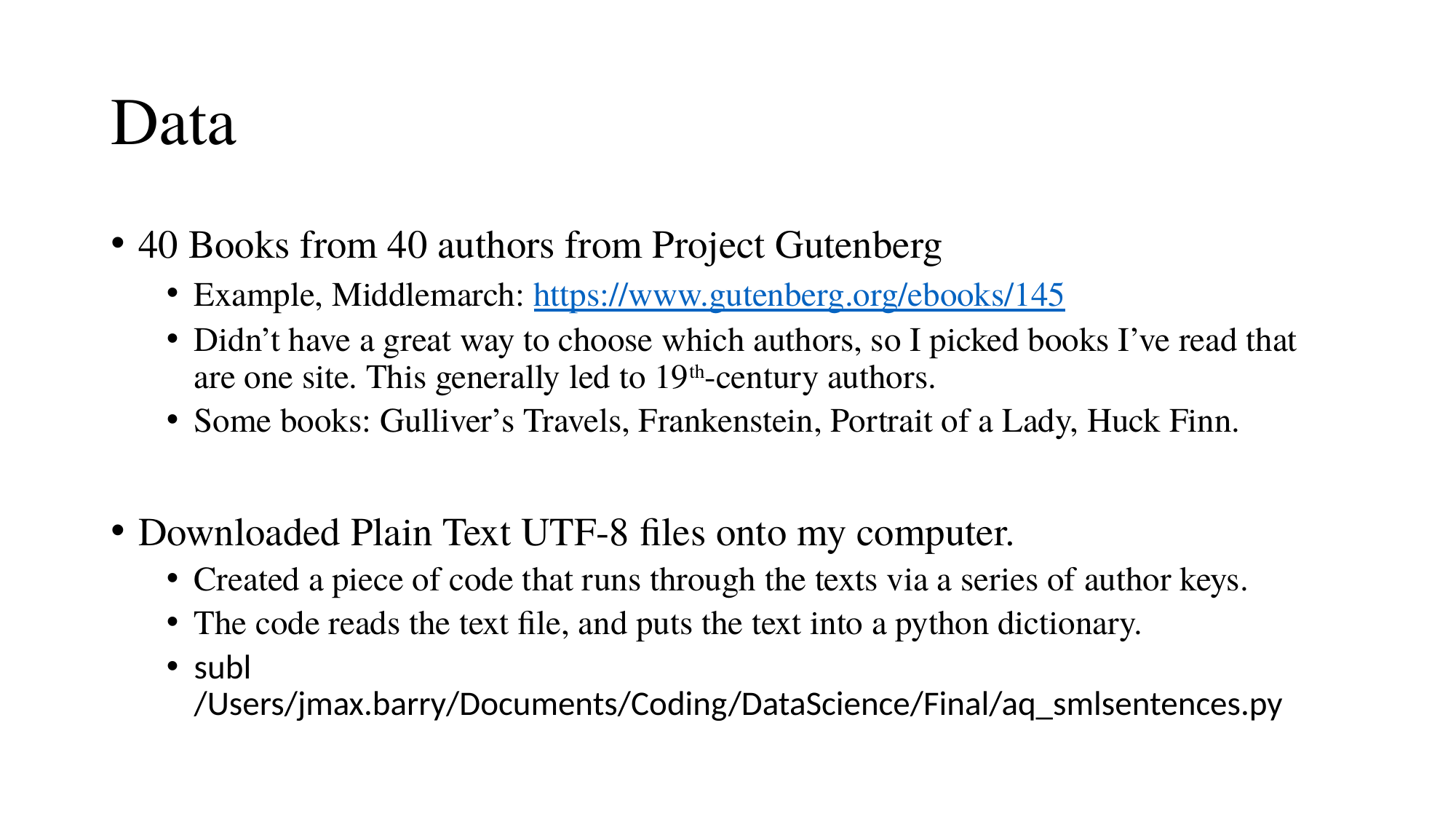

# Data
40 Books from 40 authors from Project Gutenberg
Example, Middlemarch: https://www.gutenberg.org/ebooks/145
Didn’t have a great way to choose which authors, so I picked books I’ve read that are one site. This generally led to 19th-century authors.
Some books: Gulliver’s Travels, Frankenstein, Portrait of a Lady, Huck Finn.

Downloaded Plain Text UTF-8 files onto my computer.
Created a piece of code that runs through the texts via a series of author keys.
The code reads the text file, and puts the text into a python dictionary.
subl /Users/jmax.barry/Documents/Coding/DataScience/Final/aq_smlsentences.py